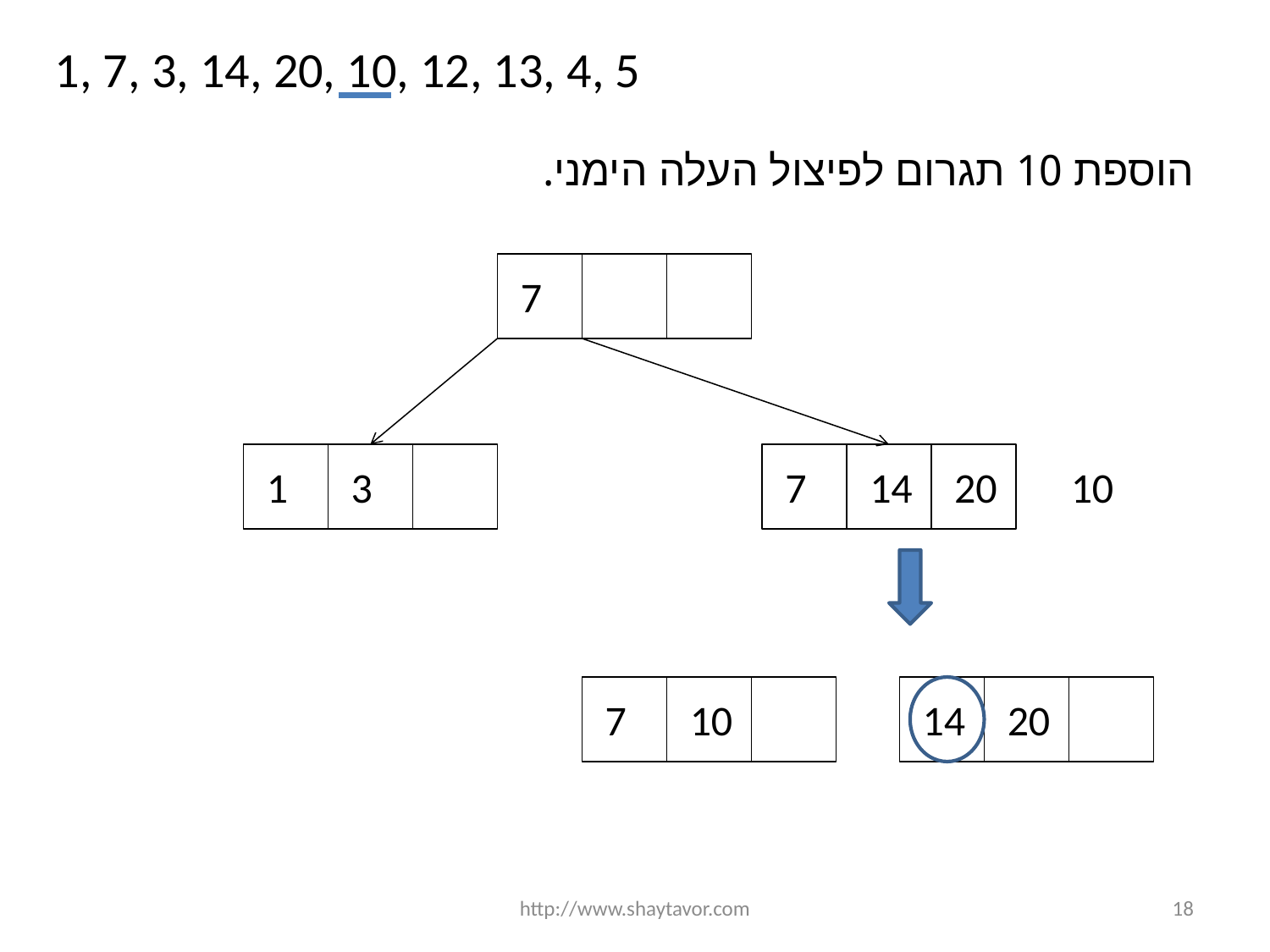

1, 7, 3, 14, 20, 10, 12, 13, 4, 5
הוספת 10 תגרום לפיצול העלה הימני.

7

1
3
7
14
20
10

7
10
14
20
http://www.shaytavor.com
18